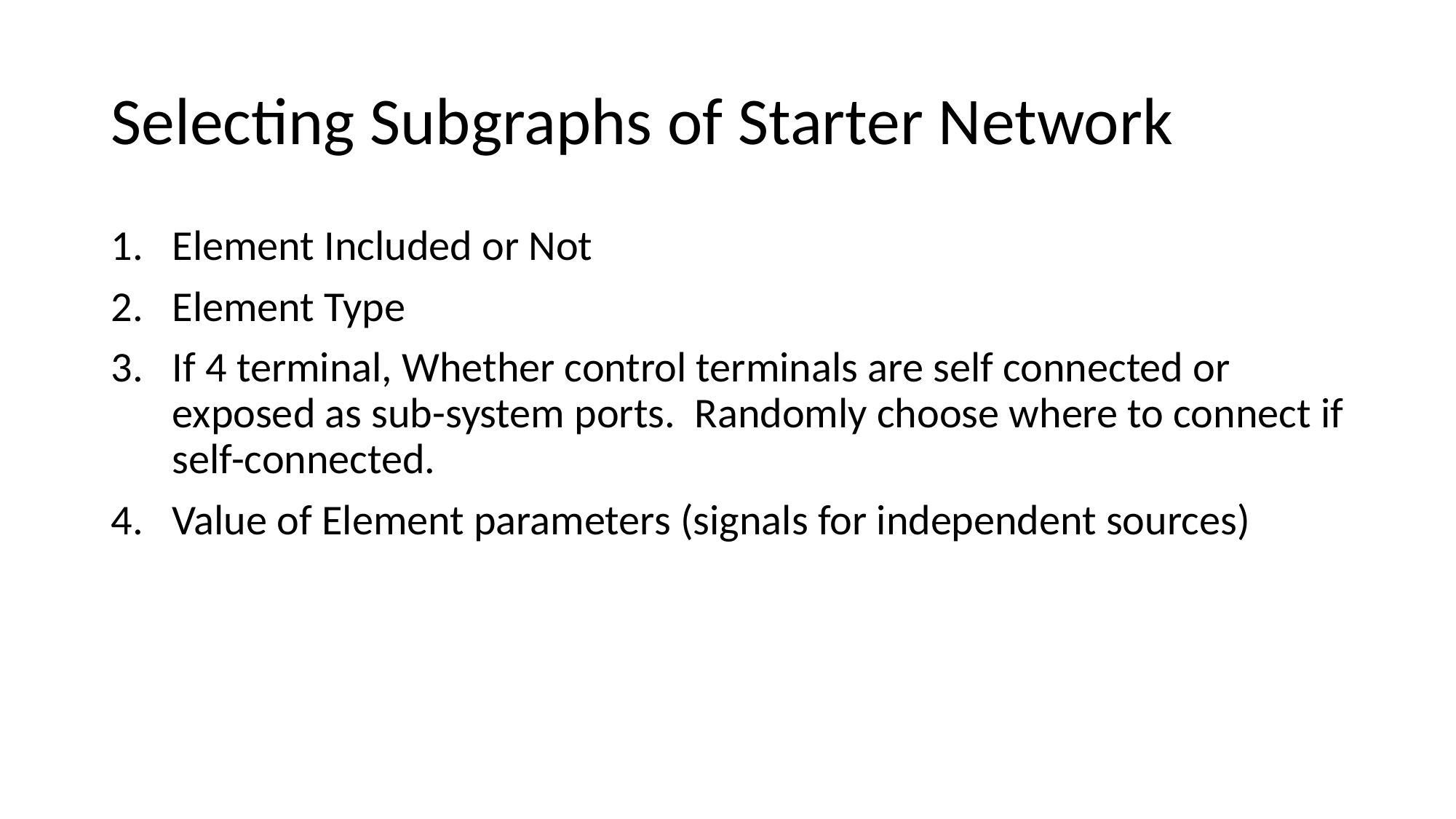

# Selecting Subgraphs of Starter Network
Element Included or Not
Element Type
If 4 terminal, Whether control terminals are self connected or exposed as sub-system ports.  Randomly choose where to connect if self-connected.
Value of Element parameters (signals for independent sources)